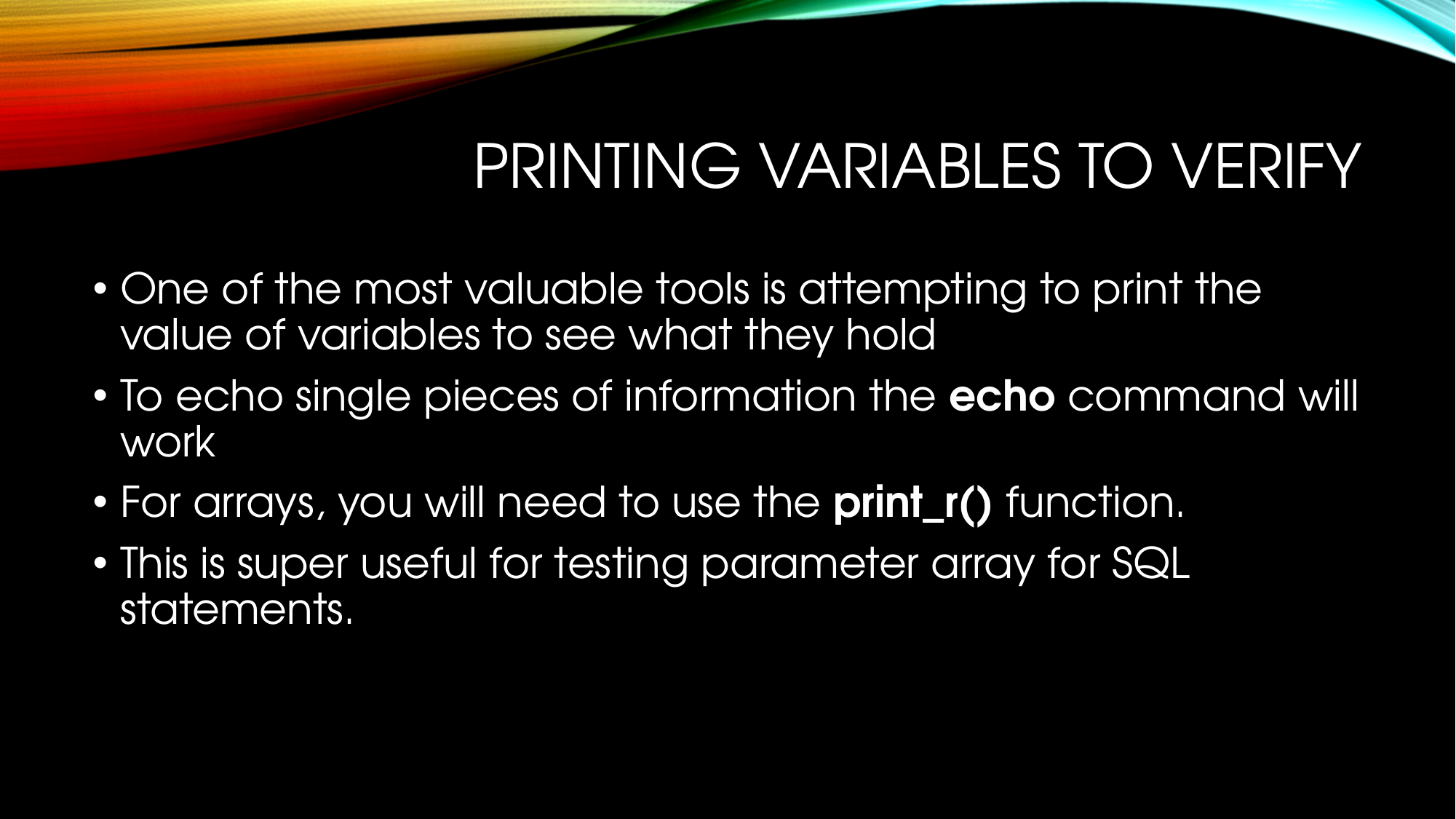

# Printing variables to verify
One of the most valuable tools is attempting to print the value of variables to see what they hold
To echo single pieces of information the echo command will work
For arrays, you will need to use the print_r() function.
This is super useful for testing parameter array for SQL statements.